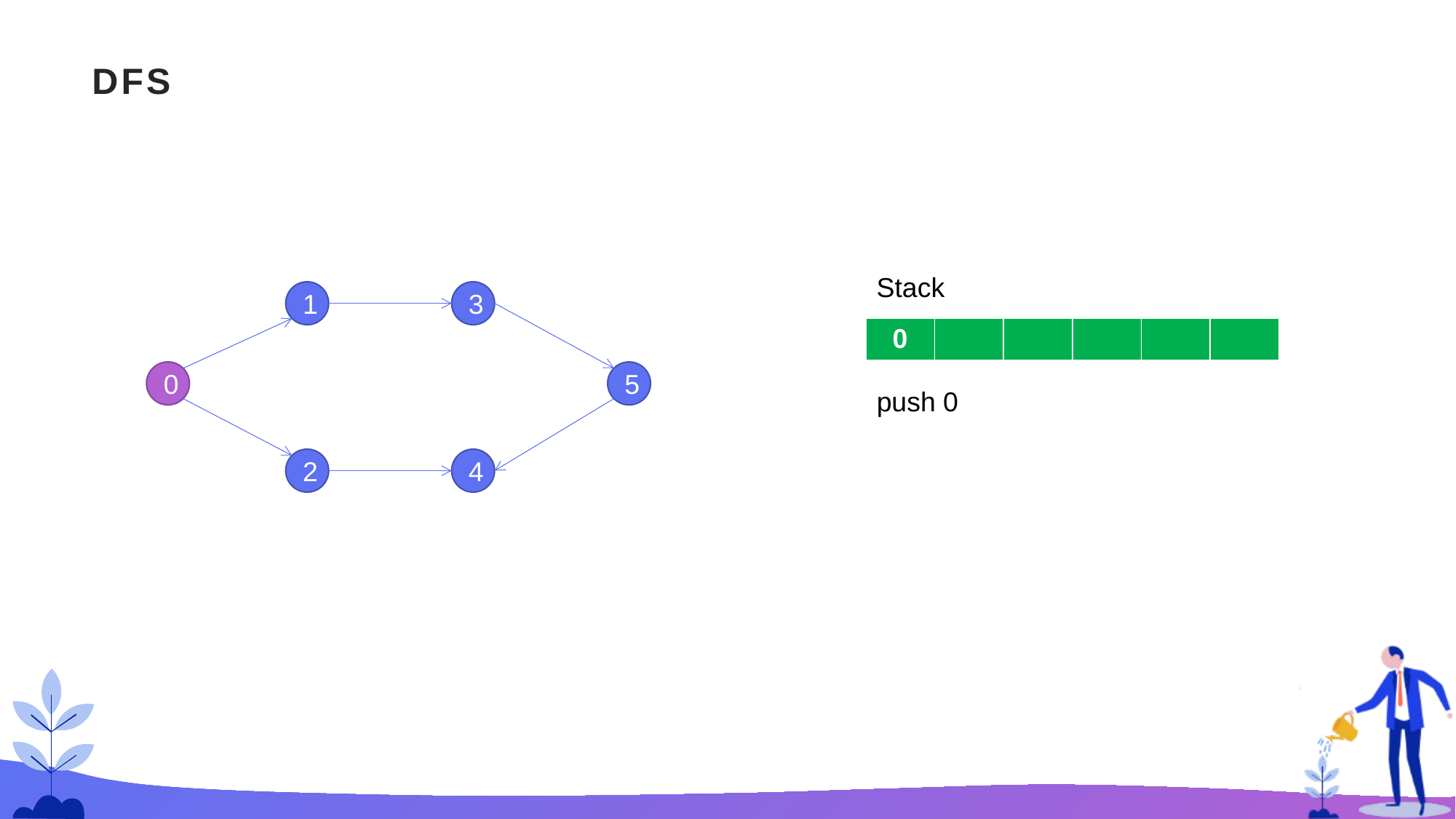

# DFS
Stack
1
3
| 0 |  |  |  |  |  |
| --- | --- | --- | --- | --- | --- |
0
5
push 0
2
4